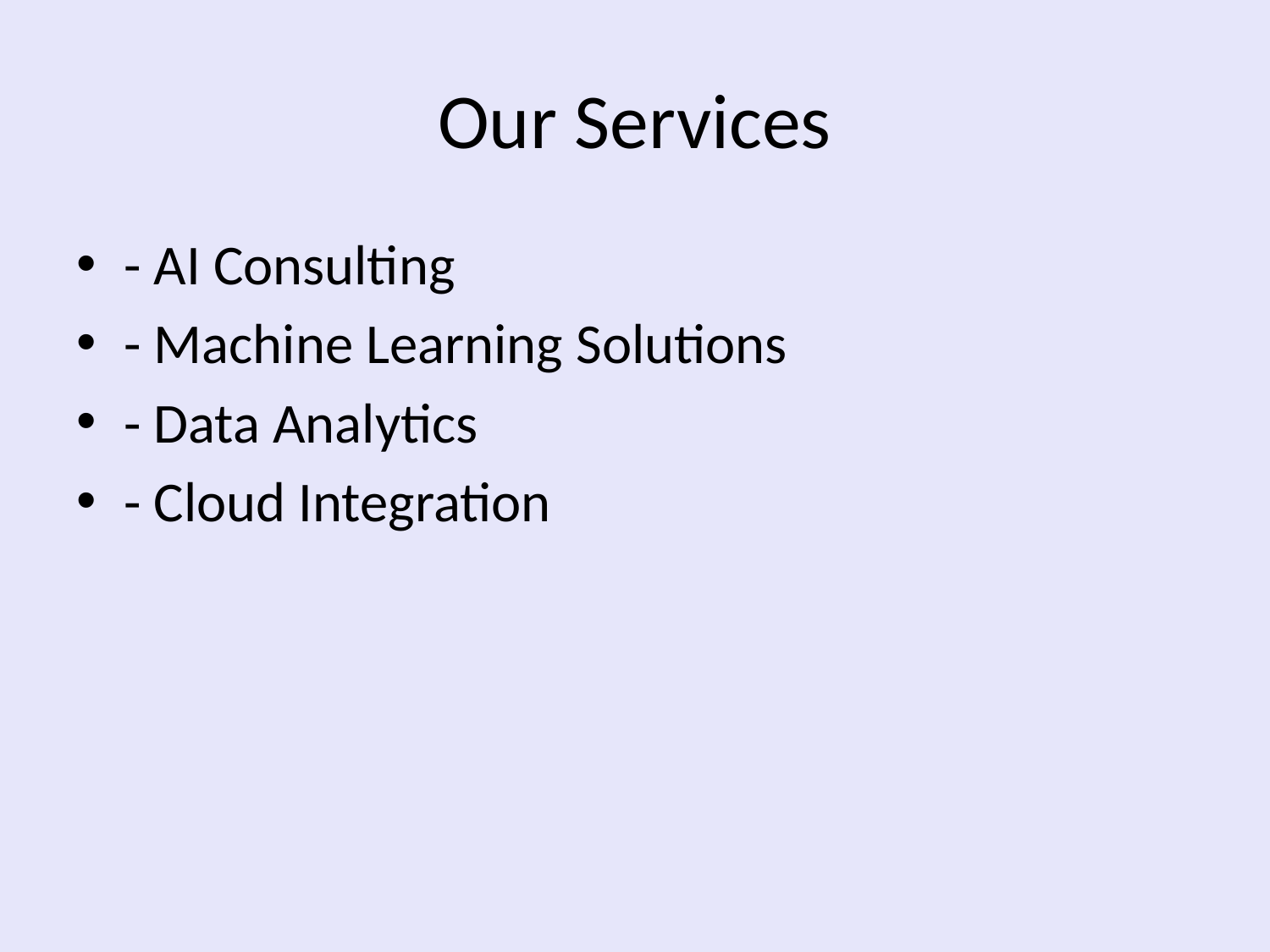

# Our Services
- AI Consulting
- Machine Learning Solutions
- Data Analytics
- Cloud Integration